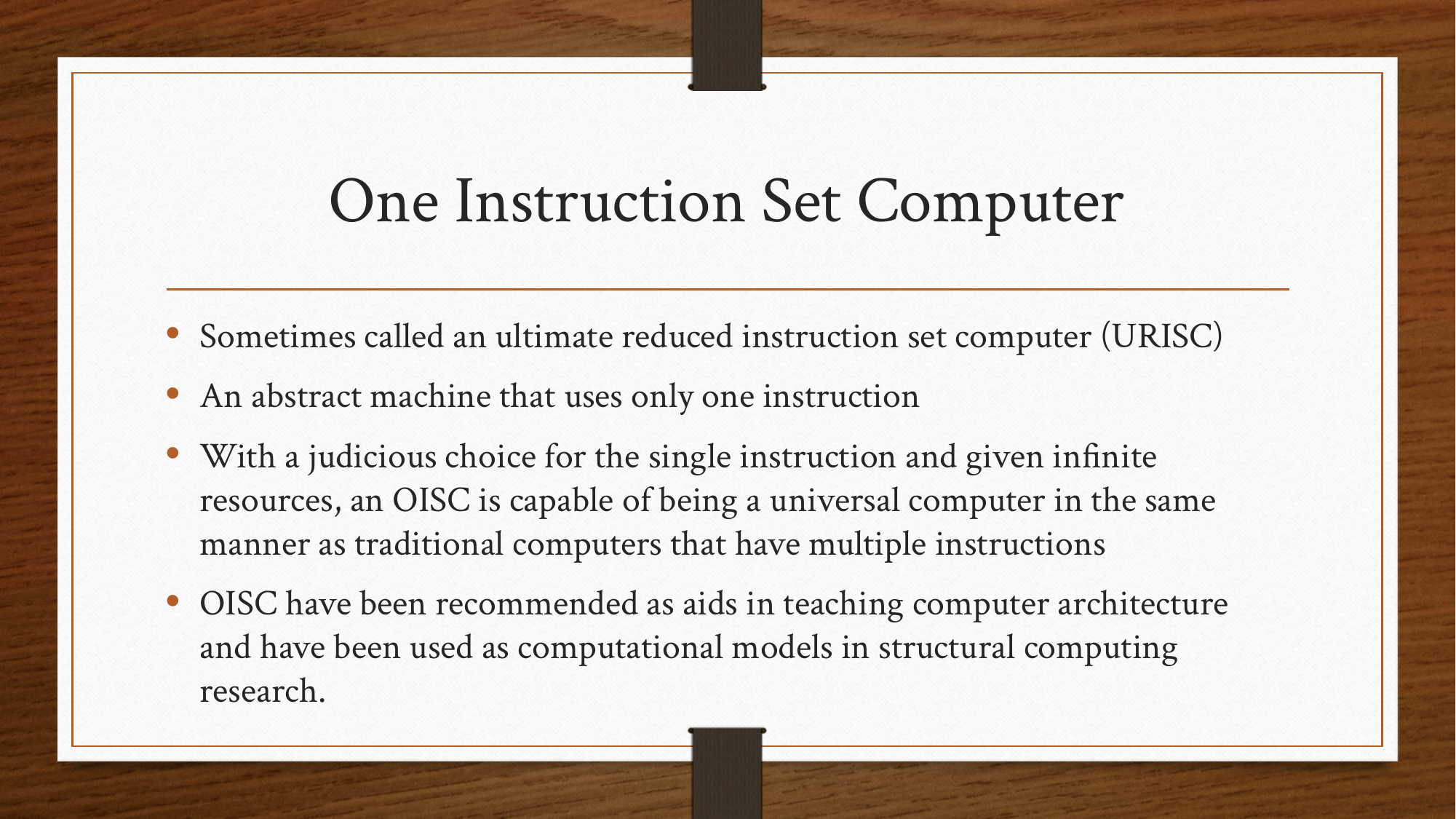

# One Instruction Set Computer
Sometimes called an ultimate reduced instruction set computer (URISC)
An abstract machine that uses only one instruction
With a judicious choice for the single instruction and given infinite resources, an OISC is capable of being a universal computer in the same manner as traditional computers that have multiple instructions
OISC have been recommended as aids in teaching computer architecture and have been used as computational models in structural computing research.